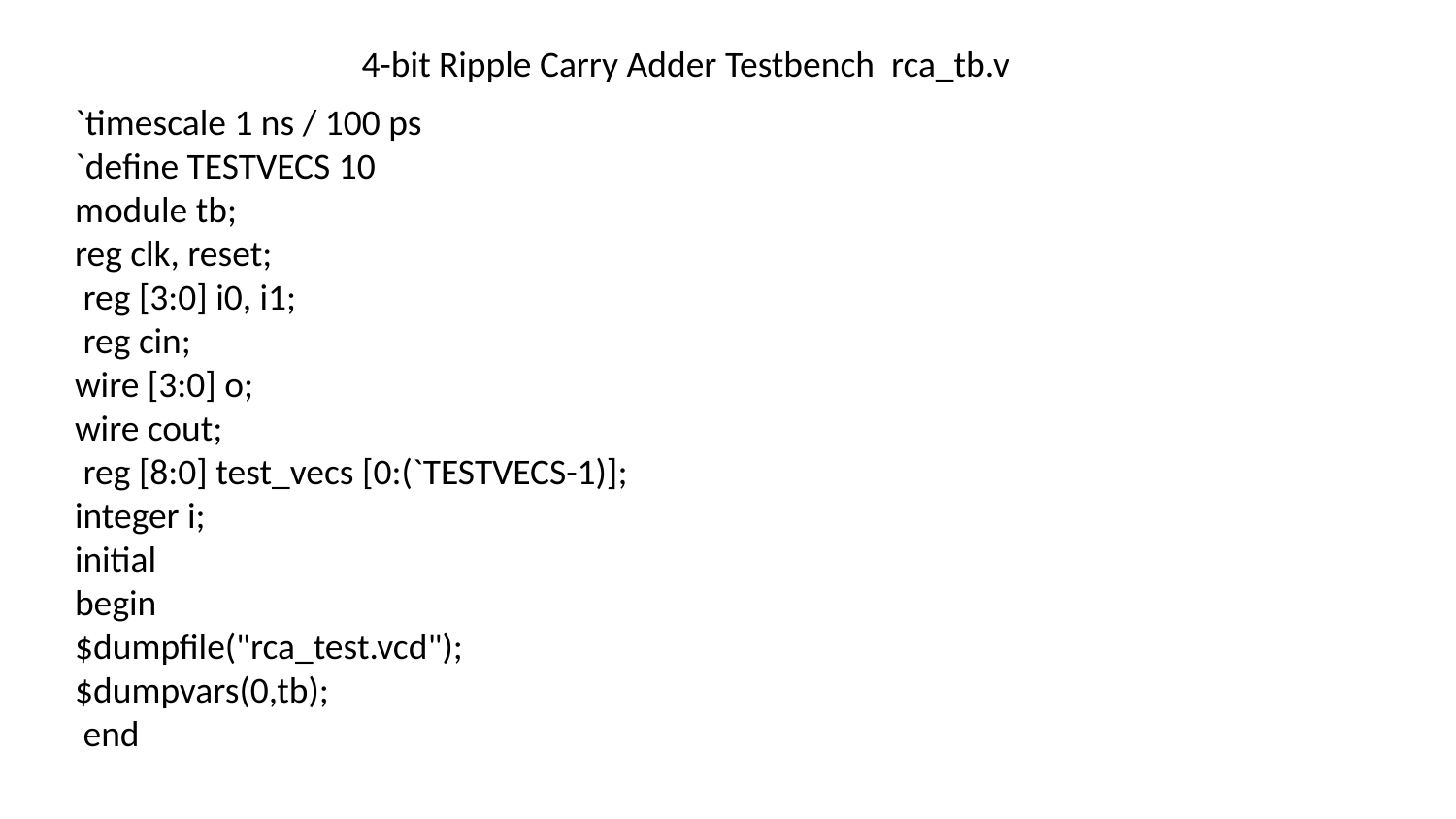

4-bit Ripple Carry Adder Testbench  rca_tb.v
`timescale 1 ns / 100 ps
`define TESTVECS 10
module tb;
reg clk, reset;
 reg [3:0] i0, i1;
 reg cin;
wire [3:0] o;
wire cout;
 reg [8:0] test_vecs [0:(`TESTVECS-1)];
integer i;
initial
begin
$dumpfile("rca_test.vcd");
$dumpvars(0,tb);
 end